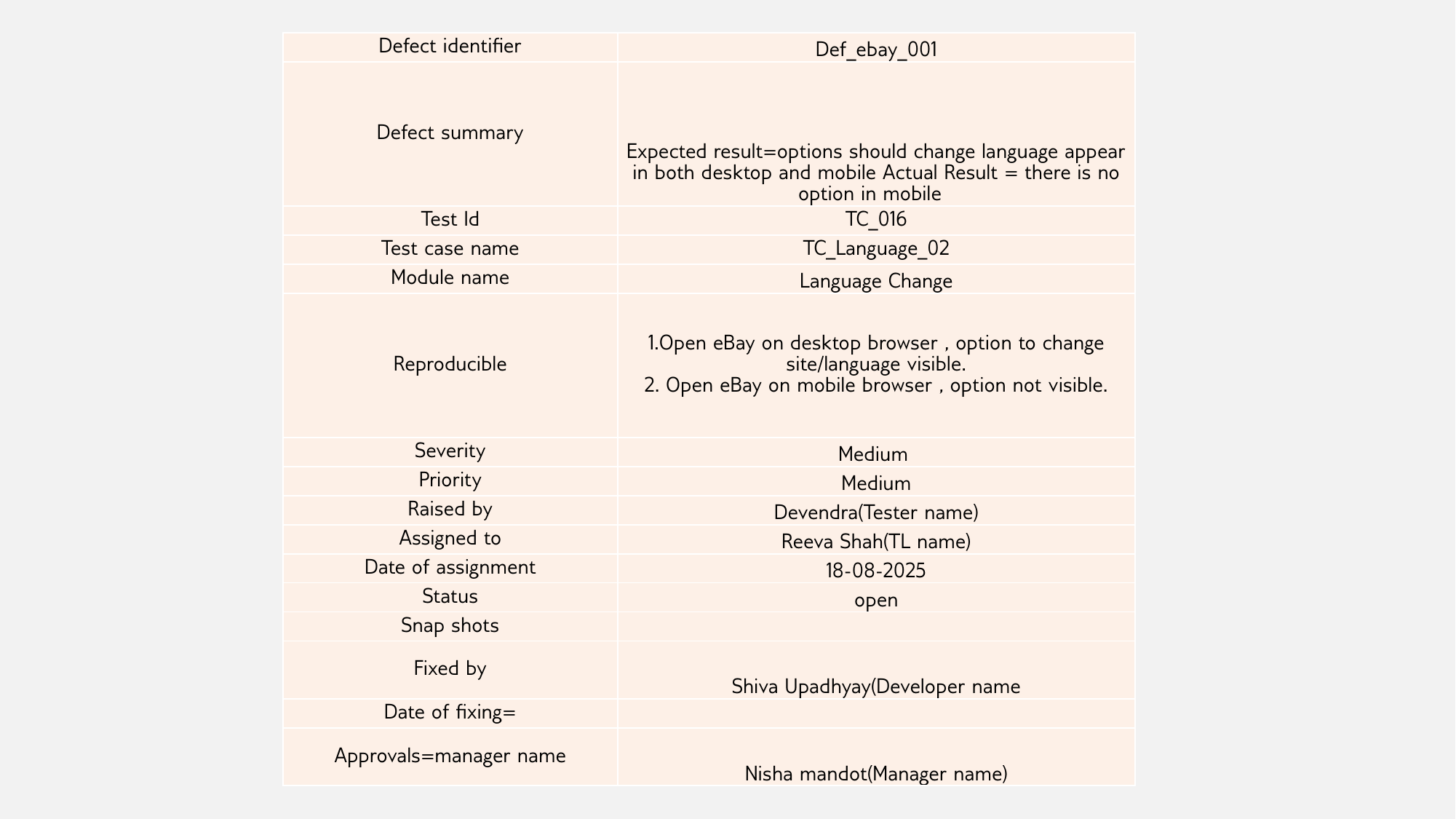

| Defect identifier | Def\_ebay\_001 |
| --- | --- |
| Defect summary | Expected result=options should change language appear in both desktop and mobile Actual Result = there is no option in mobile |
| Test Id | TC\_016 |
| Test case name | TC\_Language\_02 |
| Module name | Language Change |
| Reproducible | 1.Open eBay on desktop browser , option to change site/language visible. 2. Open eBay on mobile browser , option not visible. |
| Severity | Medium |
| Priority | Medium |
| Raised by | Devendra(Tester name) |
| Assigned to | Reeva Shah(TL name) |
| Date of assignment | 18-08-2025 |
| Status | open |
| Snap shots |  |
| Fixed by | Shiva Upadhyay(Developer name |
| Date of fixing= |  |
| Approvals=manager name | Nisha mandot(Manager name) |